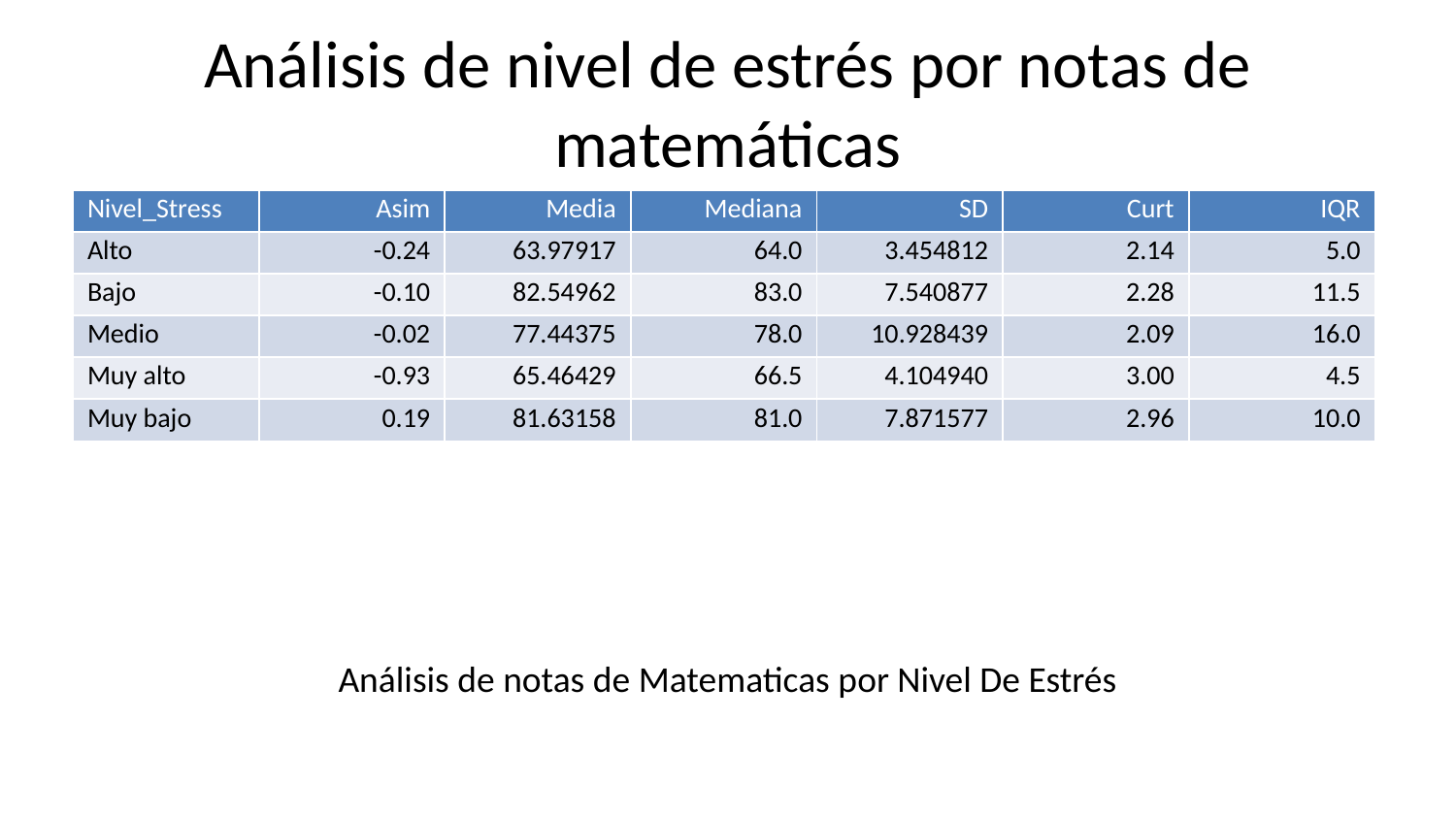

# Análisis de nivel de estrés por notas de matemáticas
| Nivel\_Stress | Asim | Media | Mediana | SD | Curt | IQR |
| --- | --- | --- | --- | --- | --- | --- |
| Alto | -0.24 | 63.97917 | 64.0 | 3.454812 | 2.14 | 5.0 |
| Bajo | -0.10 | 82.54962 | 83.0 | 7.540877 | 2.28 | 11.5 |
| Medio | -0.02 | 77.44375 | 78.0 | 10.928439 | 2.09 | 16.0 |
| Muy alto | -0.93 | 65.46429 | 66.5 | 4.104940 | 3.00 | 4.5 |
| Muy bajo | 0.19 | 81.63158 | 81.0 | 7.871577 | 2.96 | 10.0 |
Análisis de notas de Matematicas por Nivel De Estrés